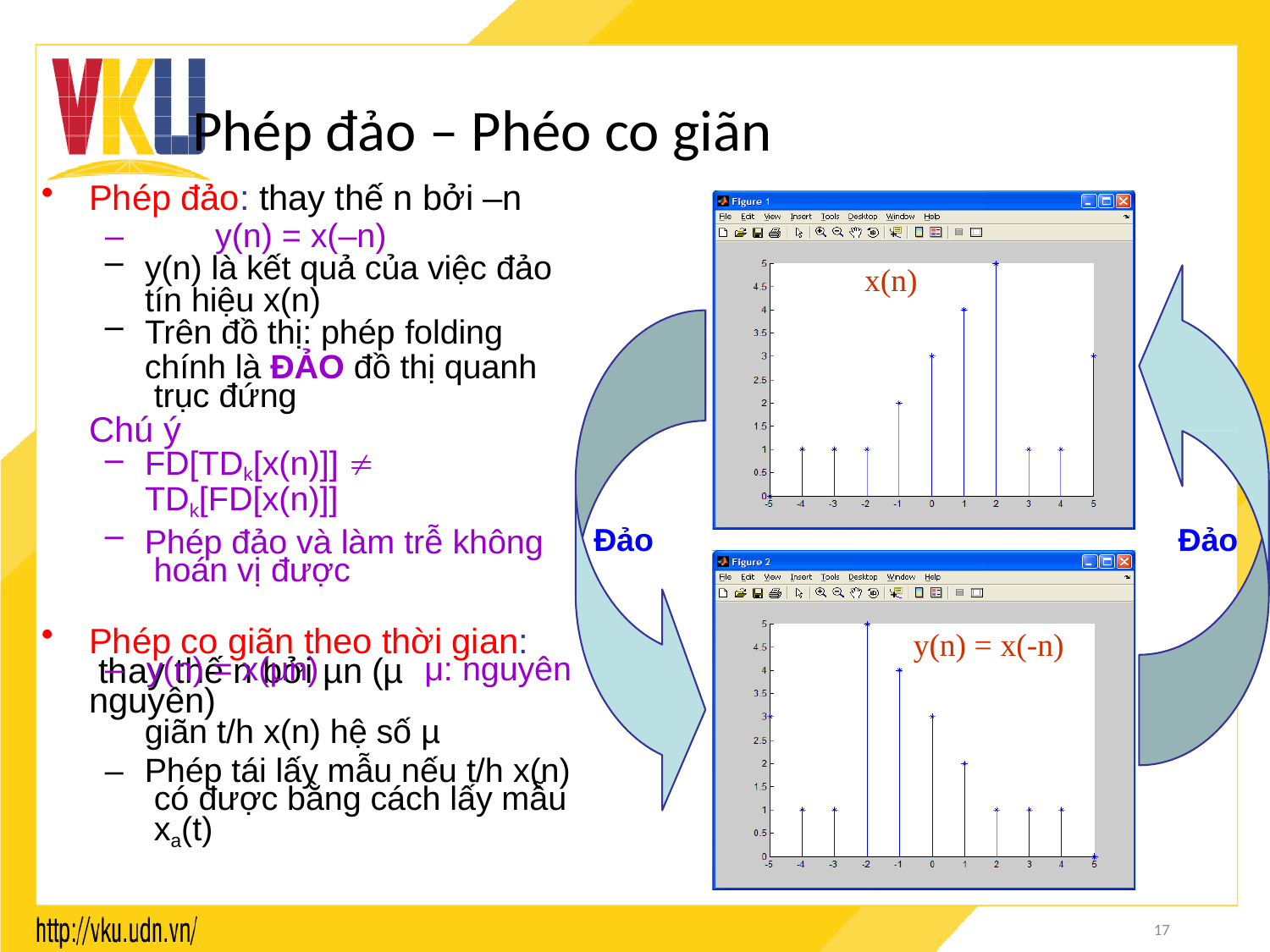

# Phép đảo – Phéo co giãn
Phép đảo: thay thế n bởi –n
–	y(n) = x(–n)
y(n) là kết quả của việc đảo
tín hiệu x(n)
Trên đồ thị: phép folding
chính là ĐẢO đồ thị quanh  trục đứng
Chú ý
FD[TDk[x(n)]] ≠ TDk[FD[x(n)]]
Phép đảo và làm trễ không  hoán vị được

Phép co giãn theo thời gian:  thay thế n bởi µn (µ nguyên)

x(n)

Đảo
Đảo
y(n) = x(-n)
–	y(n) = x(μn)	μ: nguyên
giãn t/h x(n) hệ số µ
–	Phép tái lấy mẫu nếu t/h x(n)  có được bằng cách lấy mẫu  xa(t)
17